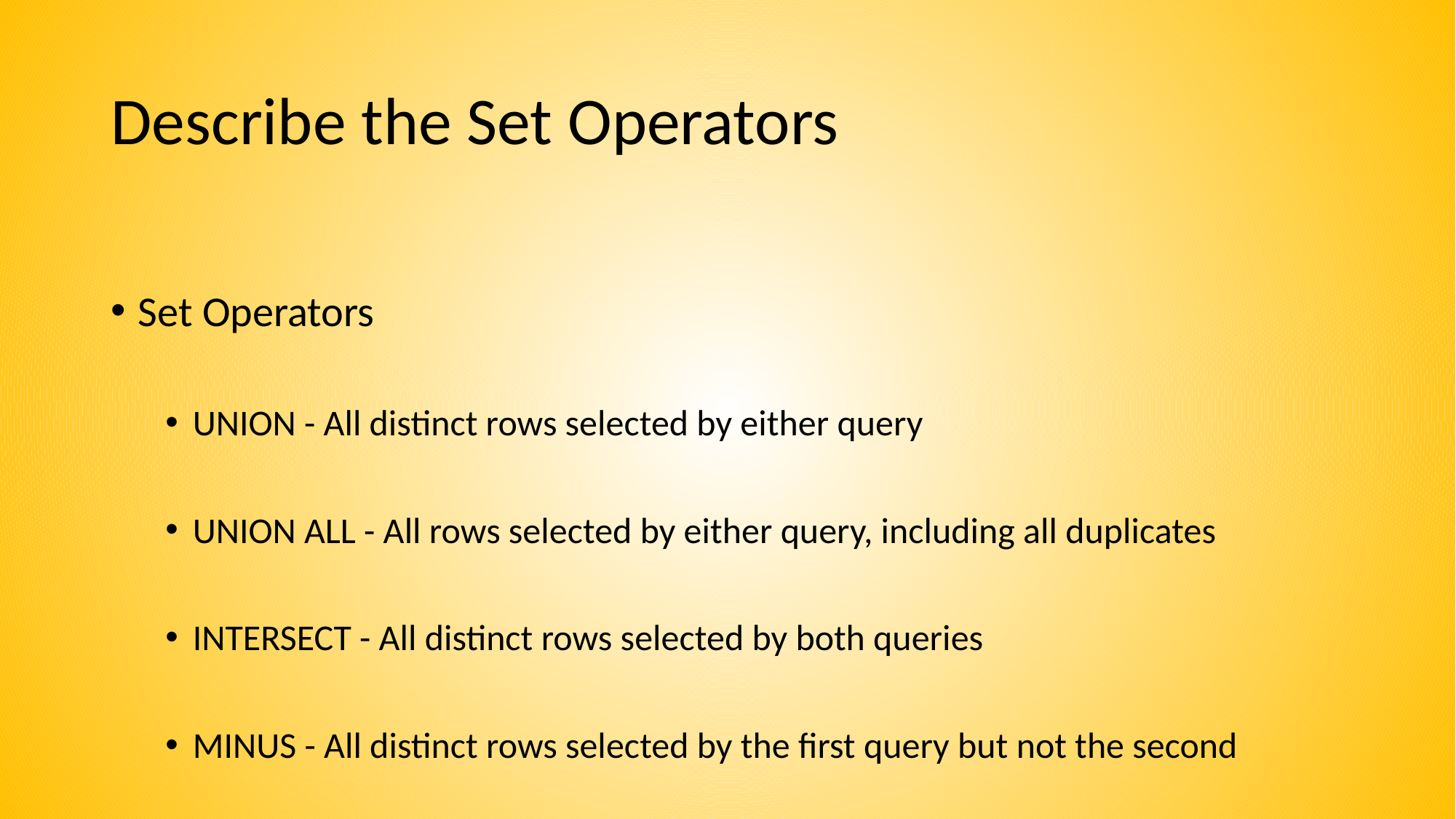

# Describe the Set Operators

Set Operators

UNION - All distinct rows selected by either query

UNION ALL - All rows selected by either query, including all duplicates

INTERSECT - All distinct rows selected by both queries

MINUS - All distinct rows selected by the first query but not the second